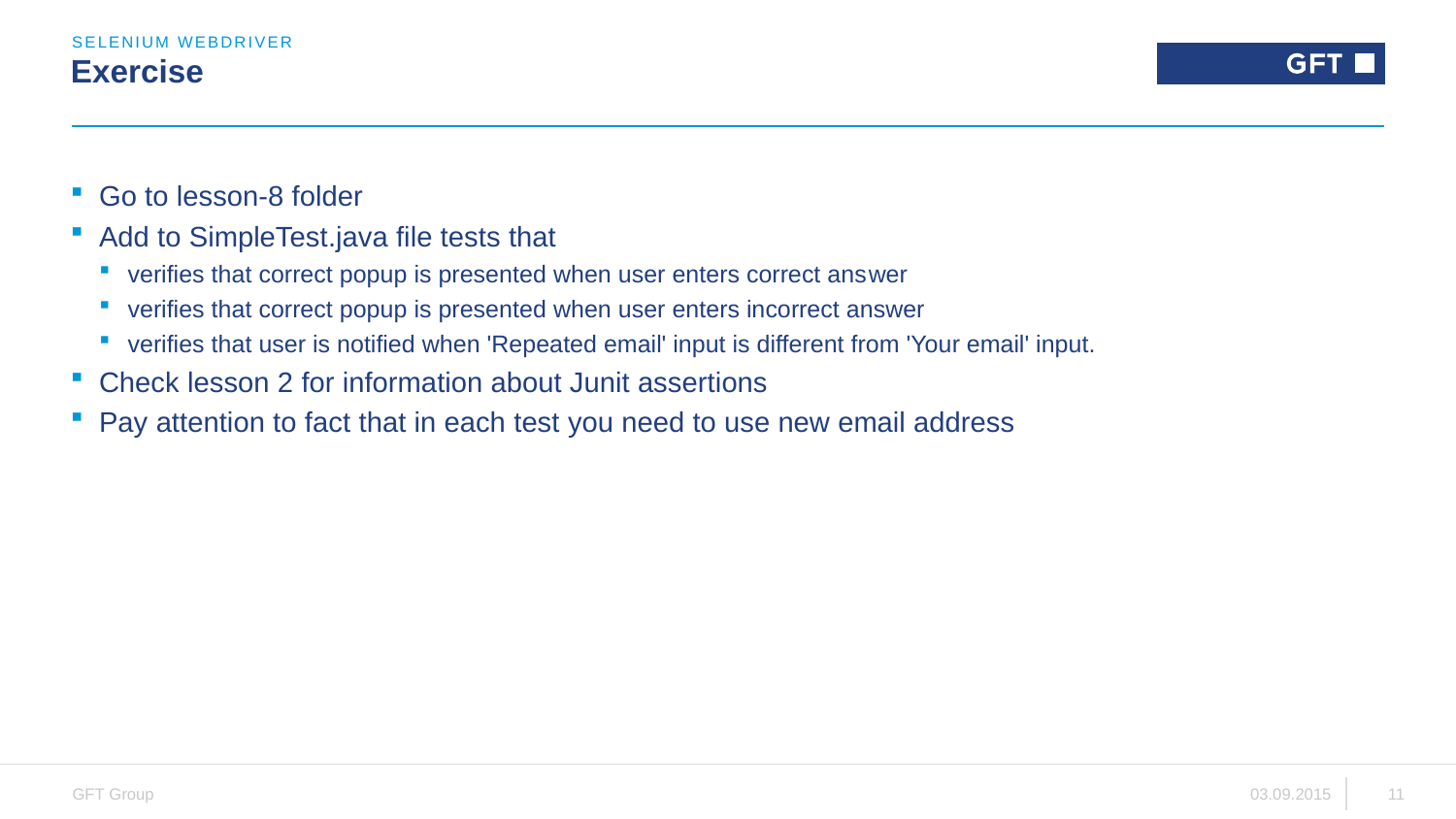

Selenium WebDriVER
# Exercise
Go to lesson-8 folder
Add to SimpleTest.java file tests that
verifies that correct popup is presented when user enters correct answer
verifies that correct popup is presented when user enters incorrect answer
verifies that user is notified when 'Repeated email' input is different from 'Your email' input.
Check lesson 2 for information about Junit assertions
Pay attention to fact that in each test you need to use new email address